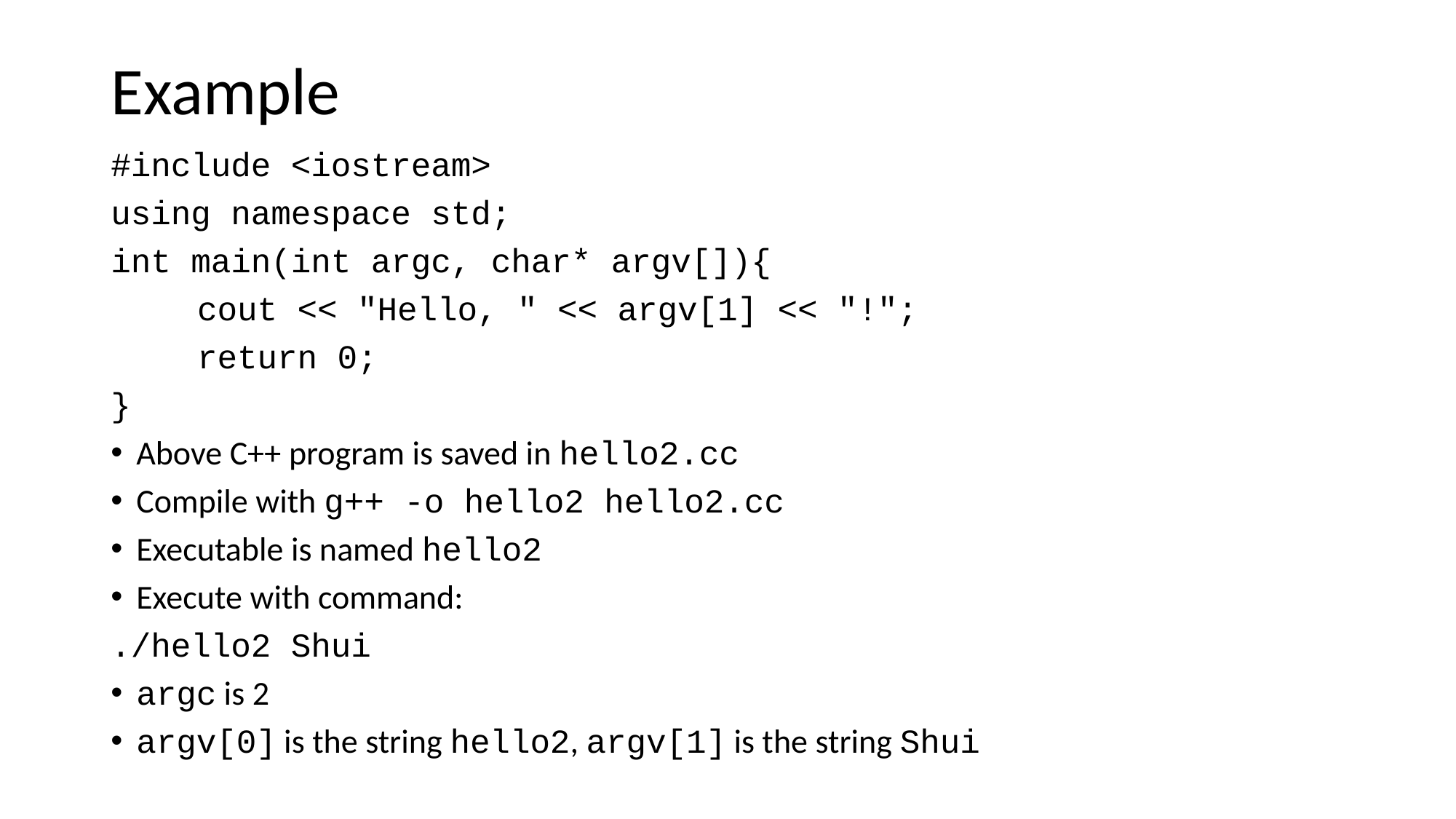

# Example
#include <iostream>
using namespace std;
int main(int argc, char* argv[]){
	cout << "Hello, " << argv[1] << "!";
	return 0;
}
Above C++ program is saved in hello2.cc
Compile with g++ -o hello2 hello2.cc
Executable is named hello2
Execute with command:
./hello2 Shui
argc is 2
argv[0] is the string hello2, argv[1] is the string Shui